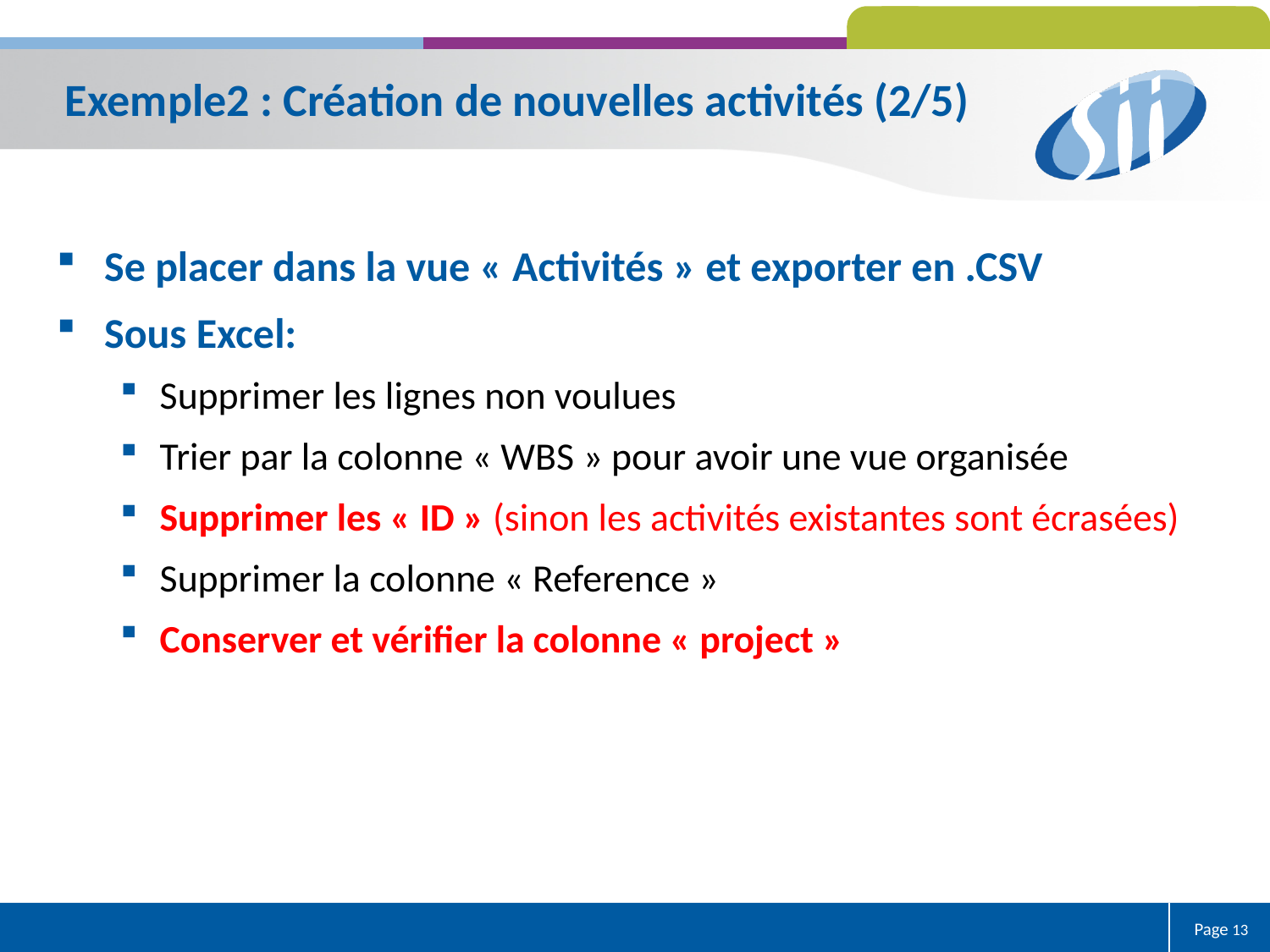

# Exemple2 : Création de nouvelles activités (2/5)
Se placer dans la vue « Activités » et exporter en .CSV
Sous Excel:
Supprimer les lignes non voulues
Trier par la colonne « WBS » pour avoir une vue organisée
Supprimer les « ID » (sinon les activités existantes sont écrasées)
Supprimer la colonne « Reference »
Conserver et vérifier la colonne « project »